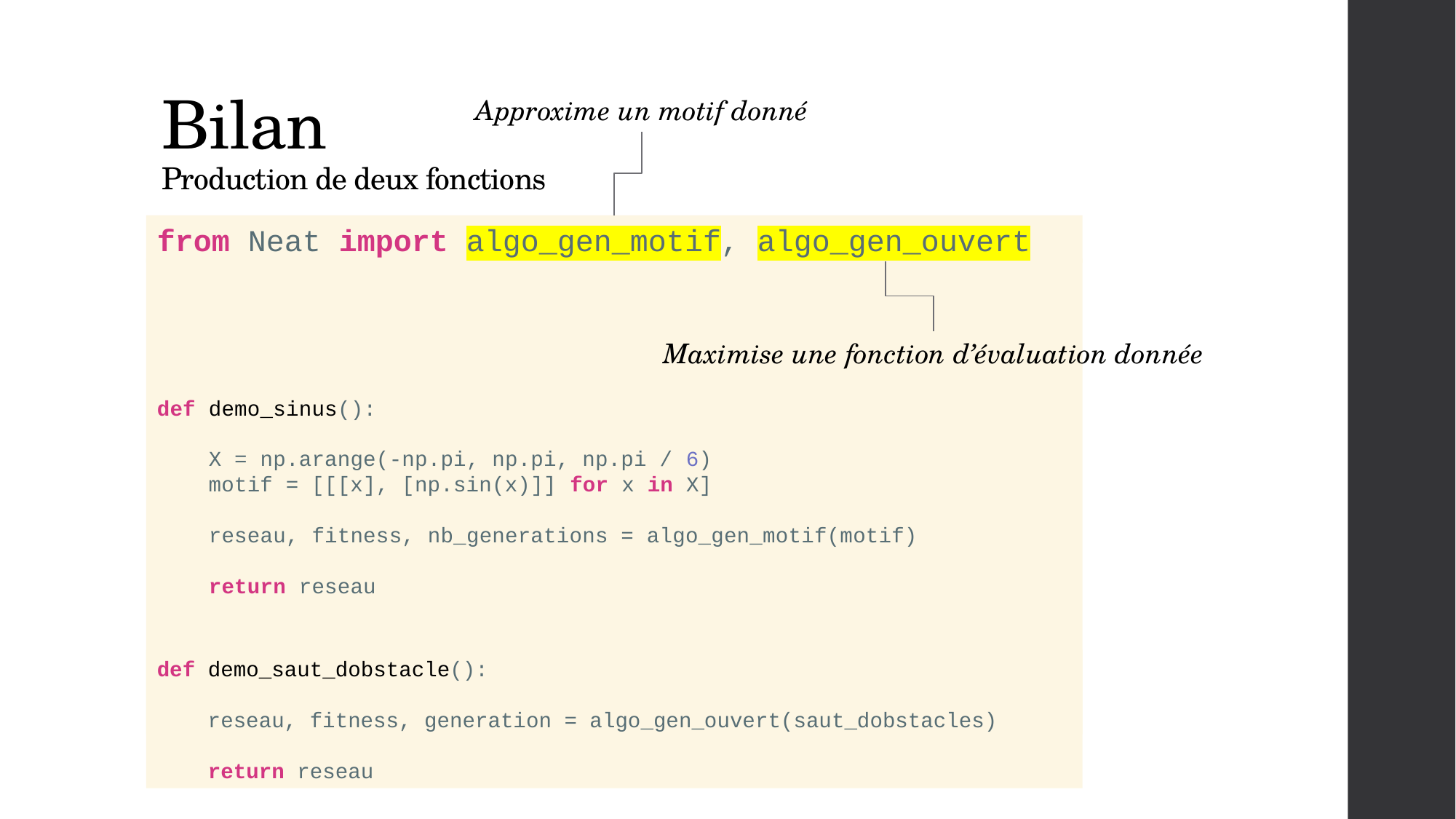

# Bilan Production de deux fonctions
Approxime un motif donné
from Neat import algo_gen_motif, algo_gen_ouvert
Maximise une fonction d’évaluation donnée
def demo_sinus():
    X = np.arange(-np.pi, np.pi, np.pi / 6)
    motif = [[[x], [np.sin(x)]] for x in X]
    reseau, fitness, nb_generations = algo_gen_motif(motif)
    return reseau
def demo_saut_dobstacle():
    reseau, fitness, generation = algo_gen_ouvert(saut_dobstacles)
    return reseau